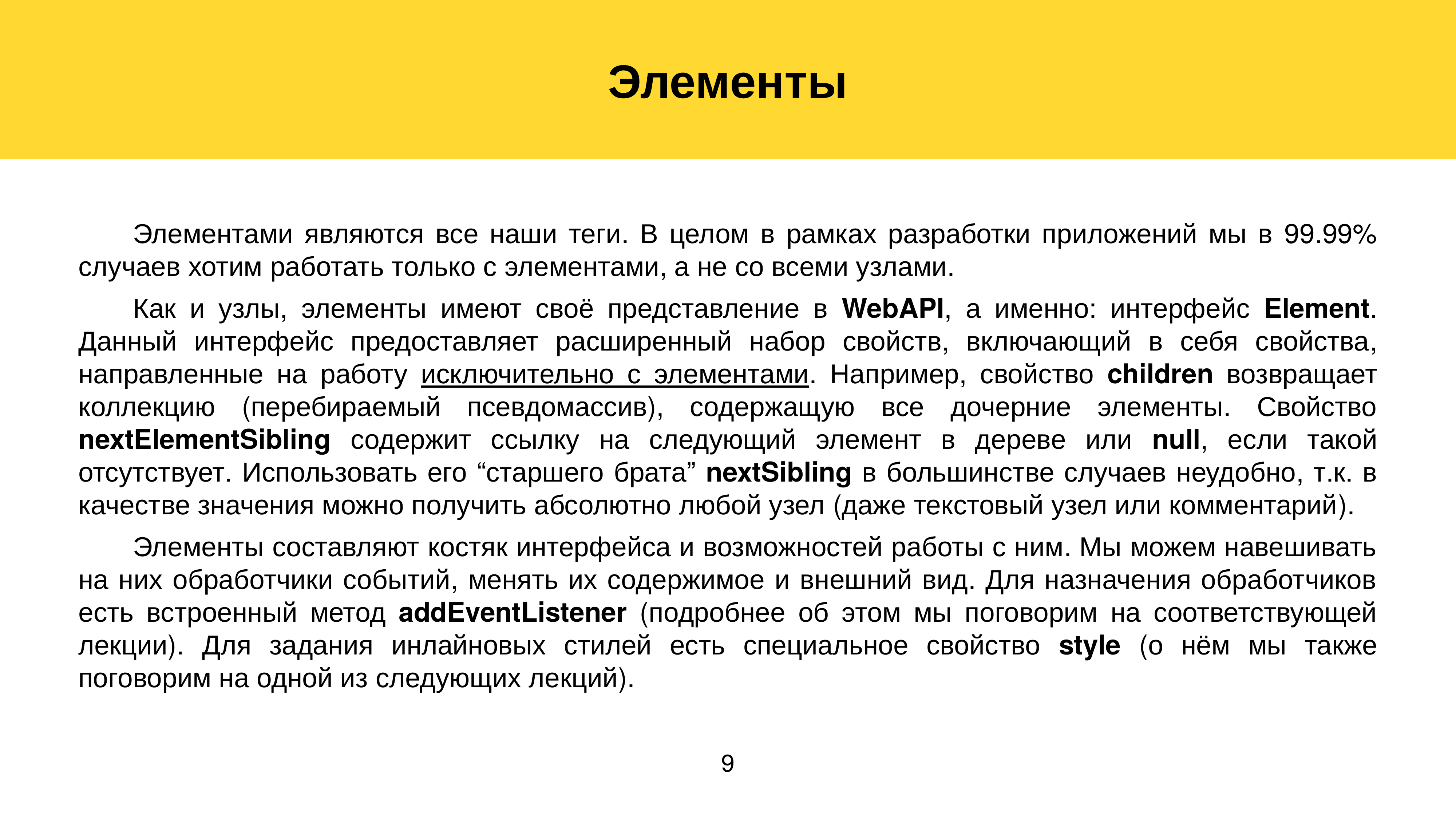

Элементы
	Элементами являются все наши теги. В целом в рамках разработки приложений мы в 99.99% случаев хотим работать только с элементами, а не со всеми узлами.
	Как и узлы, элементы имеют своё представление в WebAPI, а именно: интерфейс Element. Данный интерфейс предоставляет расширенный набор свойств, включающий в себя свойства, направленные на работу исключительно с элементами. Например, свойство children возвращает коллекцию (перебираемый псевдомассив), содержащую все дочерние элементы. Свойство nextElementSibling содержит ссылку на следующий элемент в дереве или null, если такой отсутствует. Использовать его “старшего брата” nextSibling в большинстве случаев неудобно, т.к. в качестве значения можно получить абсолютно любой узел (даже текстовый узел или комментарий).
	Элементы составляют костяк интерфейса и возможностей работы с ним. Мы можем навешивать на них обработчики событий, менять их содержимое и внешний вид. Для назначения обработчиков есть встроенный метод addEventListener (подробнее об этом мы поговорим на соответствующей лекции). Для задания инлайновых стилей есть специальное свойство style (о нём мы также поговорим на одной из следующих лекций).
9